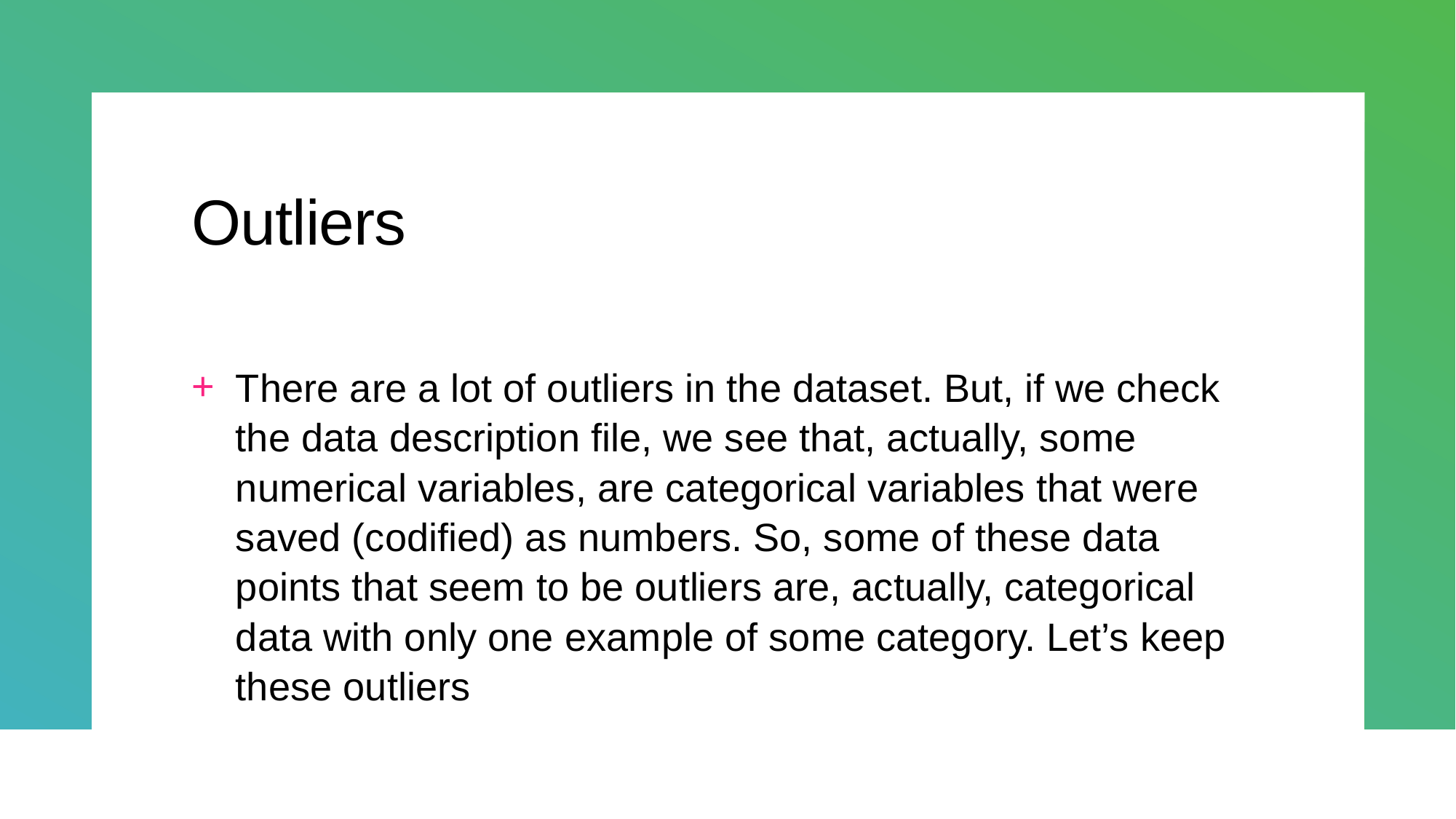

# Outliers
There are a lot of outliers in the dataset. But, if we check the data description file, we see that, actually, some numerical variables, are categorical variables that were saved (codified) as numbers. So, some of these data points that seem to be outliers are, actually, categorical data with only one example of some category. Let’s keep these outliers